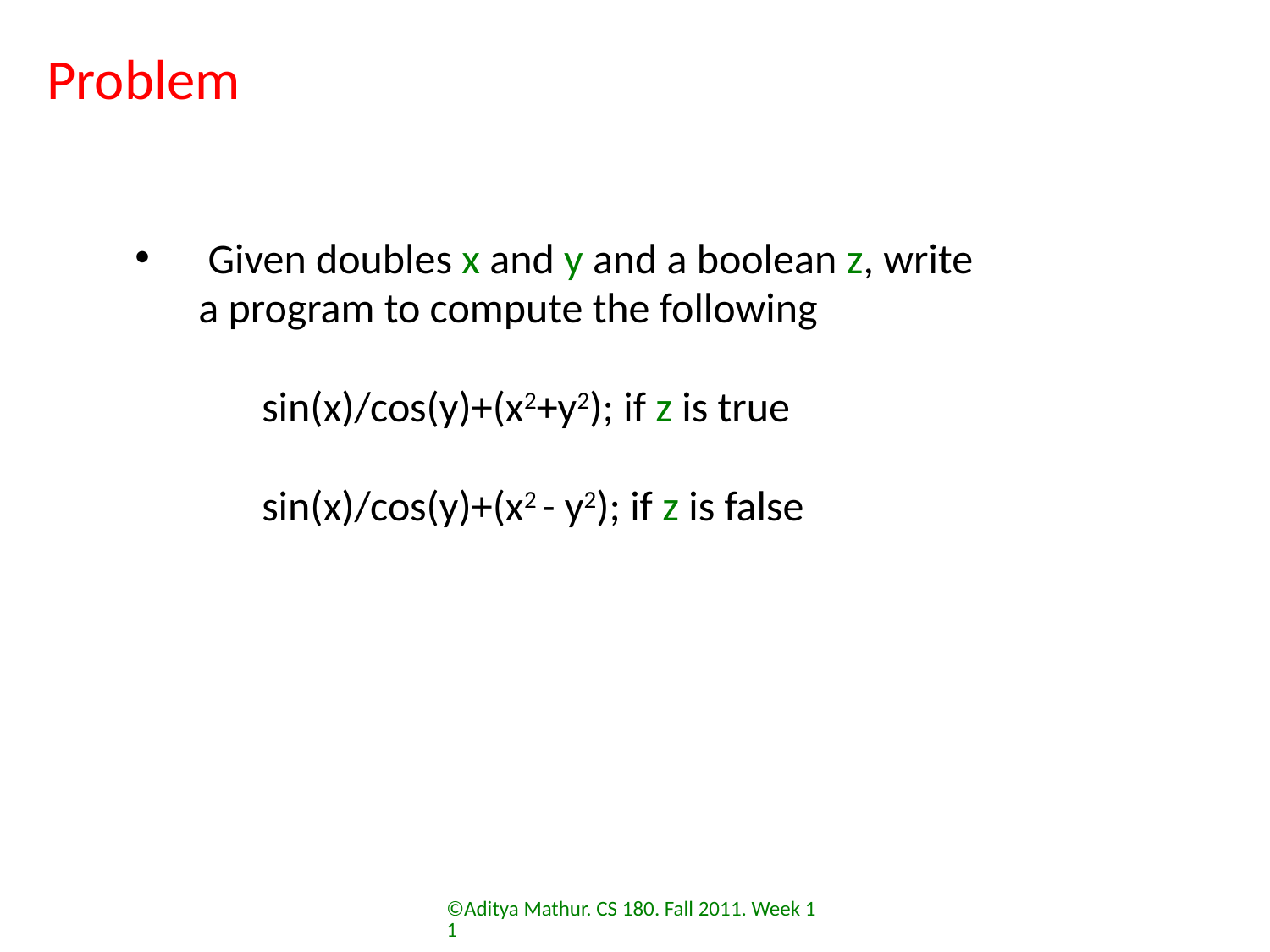

# Problem
 Given doubles x and y and a boolean z, write a program to compute the following

sin(x)/cos(y)+(x2+y2); if z is true

sin(x)/cos(y)+(x2 - y2); if z is false

©Aditya Mathur. CS 180. Fall 2011. Week 11